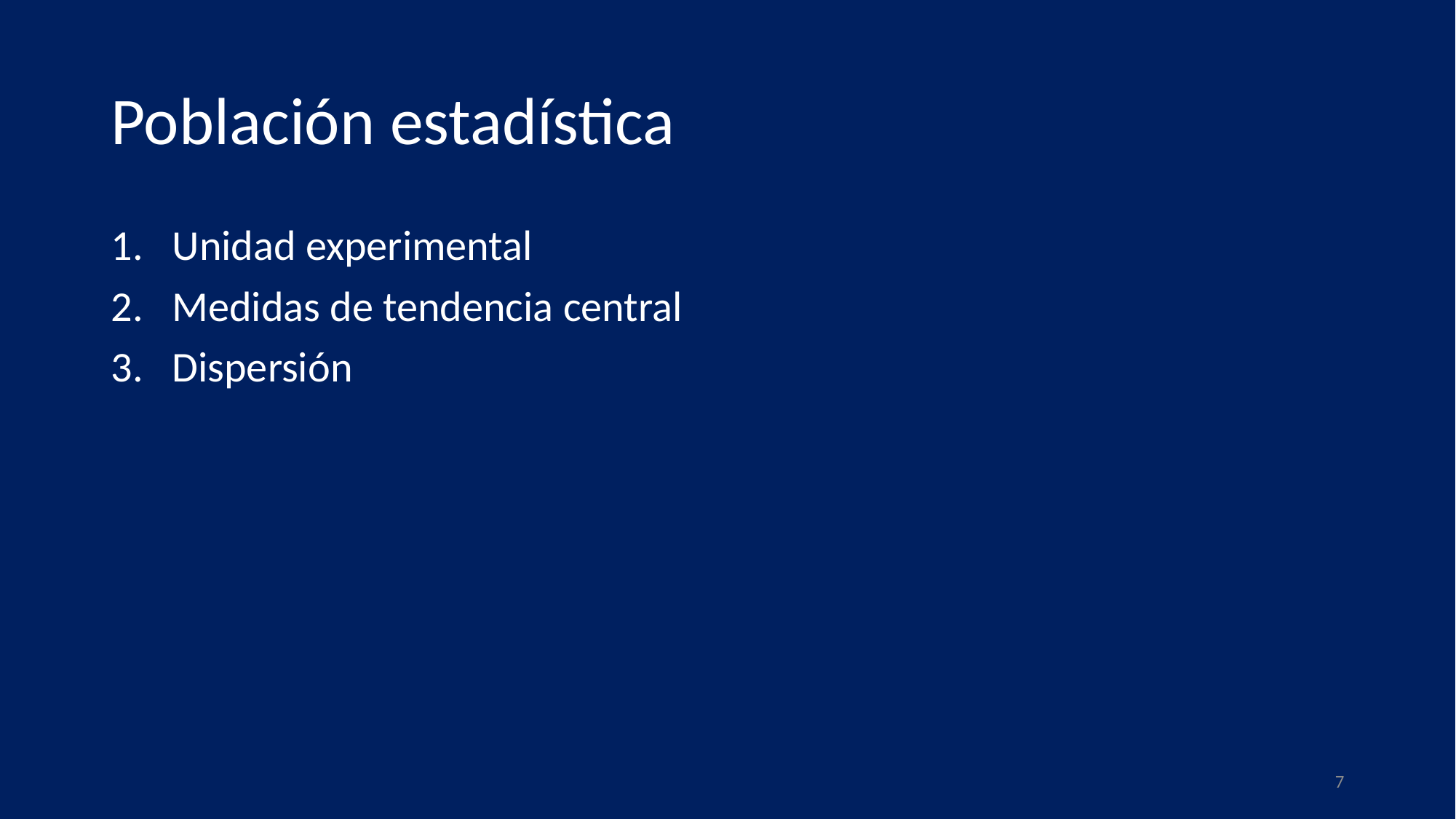

# Población estadística
Unidad experimental
Medidas de tendencia central
Dispersión
7